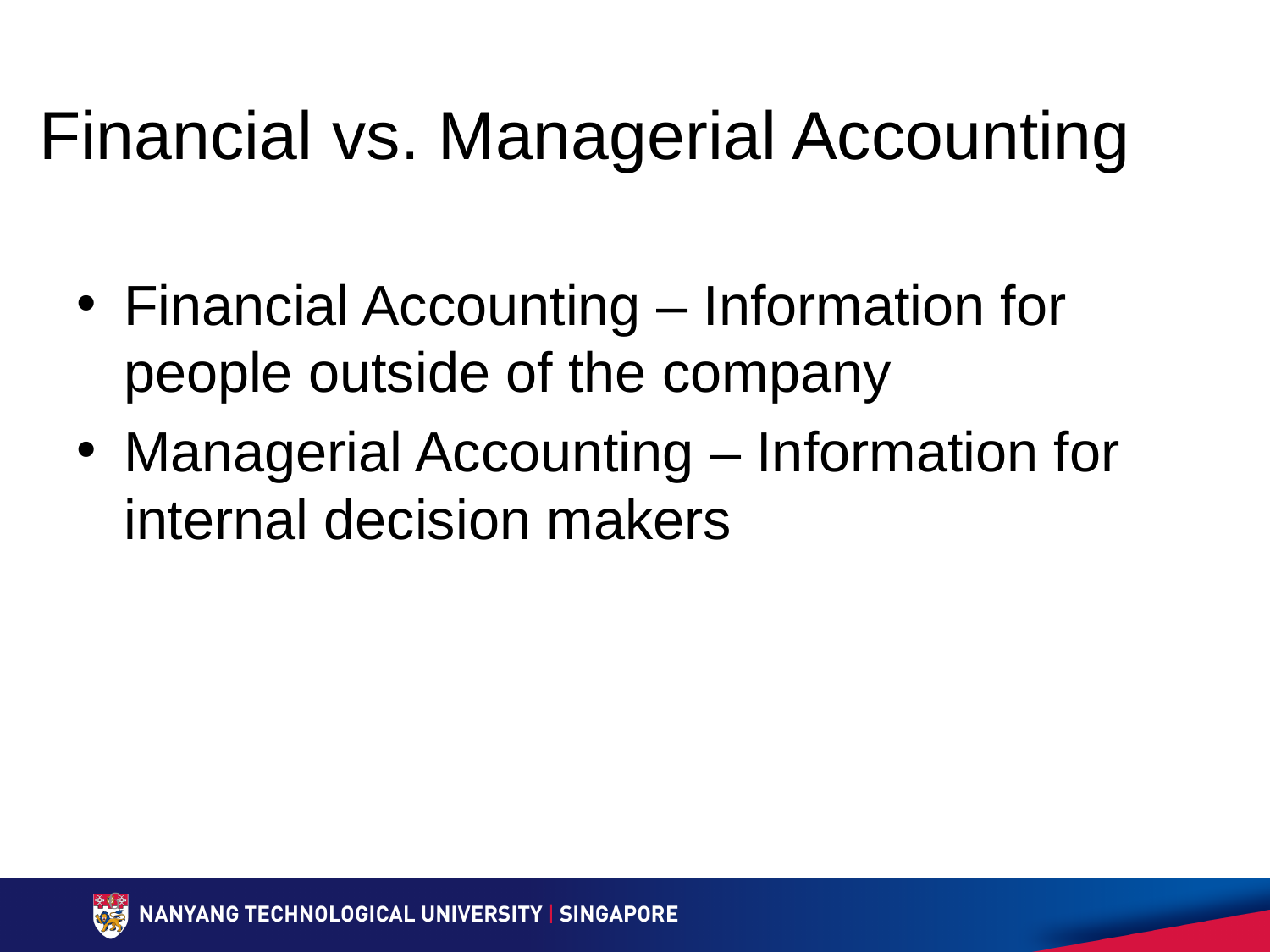

# Financial vs. Managerial Accounting
Financial Accounting – Information for people outside of the company
Managerial Accounting – Information for internal decision makers
6